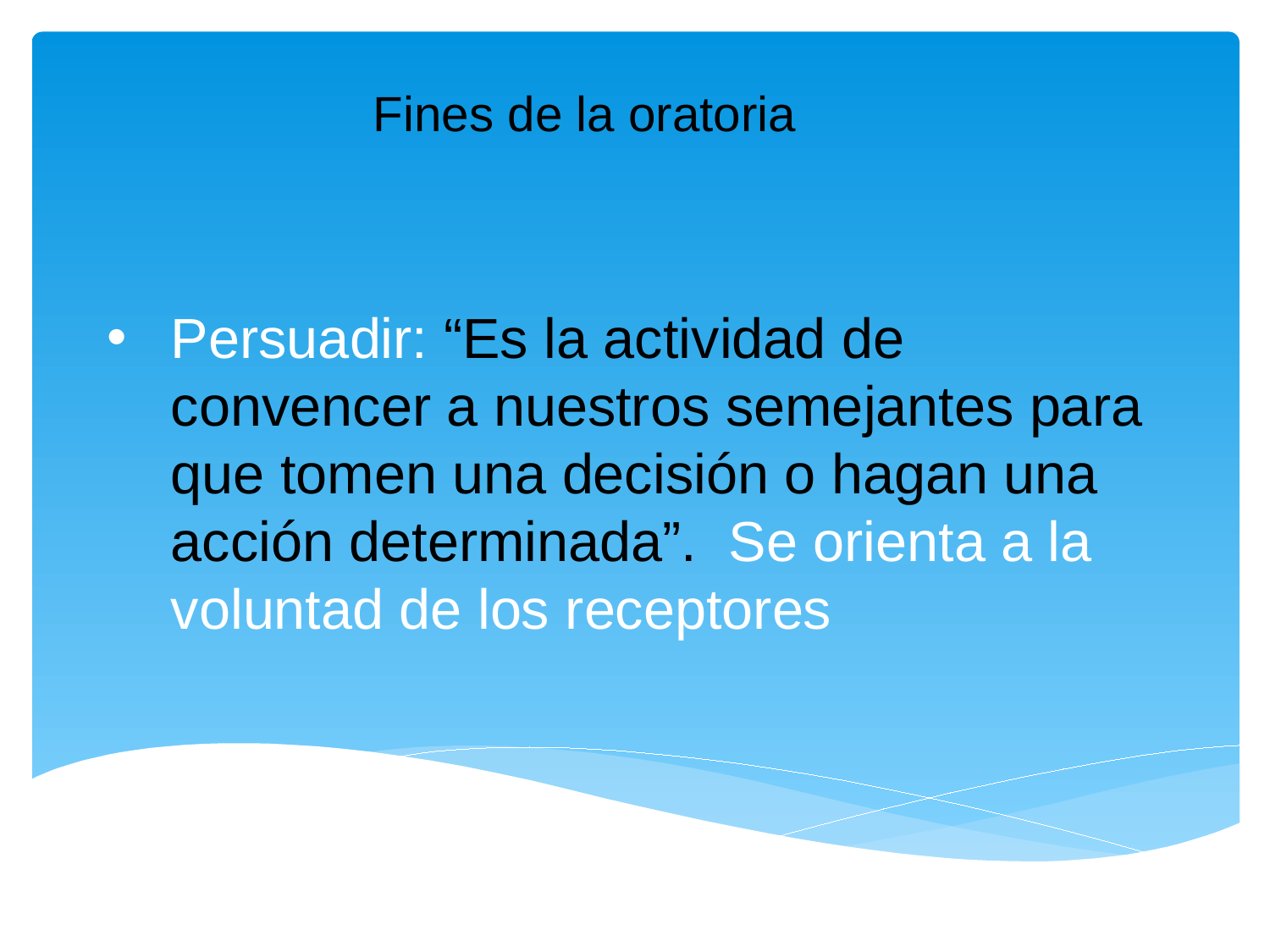

Fines de la oratoria
Persuadir: “Es la actividad de convencer a nuestros semejantes para que tomen una decisión o hagan una acción determinada”.  Se orienta a la voluntad de los receptores